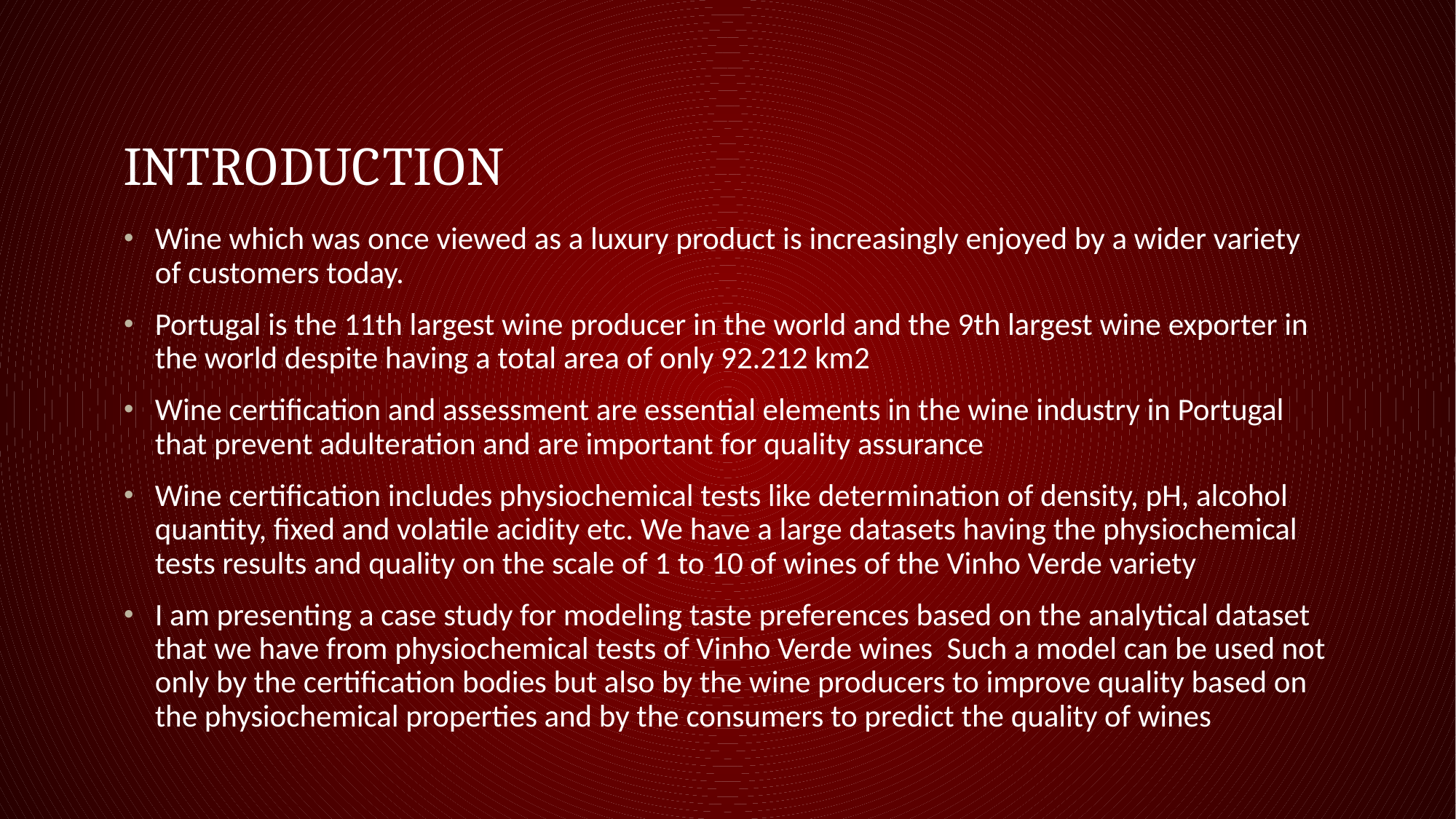

# Introduction
Wine which was once viewed as a luxury product is increasingly enjoyed by a wider variety of customers today.
Portugal is the 11th largest wine producer in the world and the 9th largest wine exporter in the world despite having a total area of only 92.212 km2
Wine certification and assessment are essential elements in the wine industry in Portugal that prevent adulteration and are important for quality assurance
Wine certification includes physiochemical tests like determination of density, pH, alcohol quantity, fixed and volatile acidity etc. We have a large datasets having the physiochemical tests results and quality on the scale of 1 to 10 of wines of the Vinho Verde variety
I am presenting a case study for modeling taste preferences based on the analytical dataset that we have from physiochemical tests of Vinho Verde wines  Such a model can be used not only by the certification bodies but also by the wine producers to improve quality based on the physiochemical properties and by the consumers to predict the quality of wines